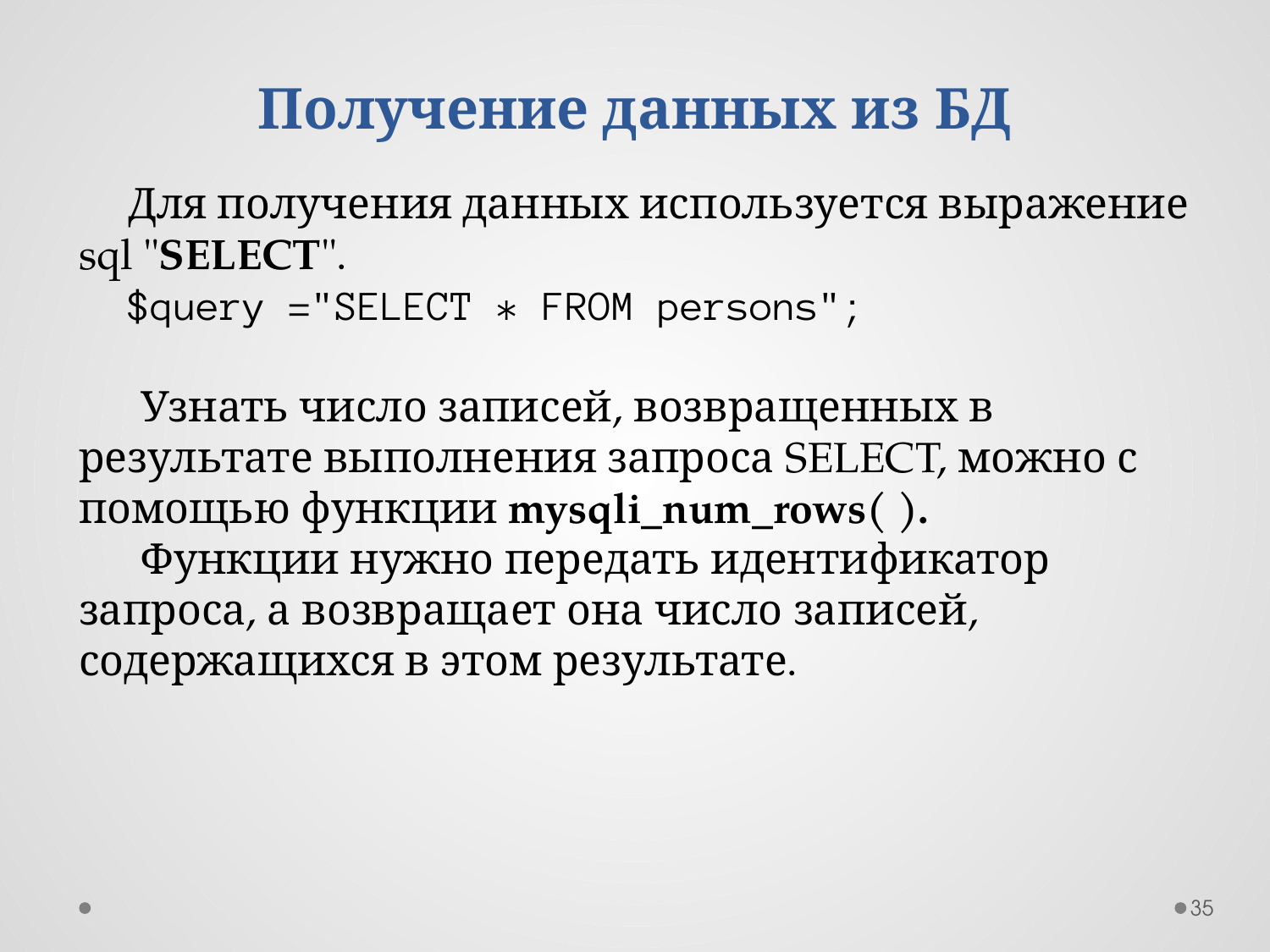

# Получение данных из БД
Для получения данных используется выражение sql "SELECT".
$query ="SELECT * FROM persons";

Узнать число записей, возвращенных в результате выполнения запроса SELECT, можно с помощью функции mysqli_num_rows( ).
Функции нужно передать идентификатор запроса, а возвращает она число записей, содержащихся в этом результате.

35